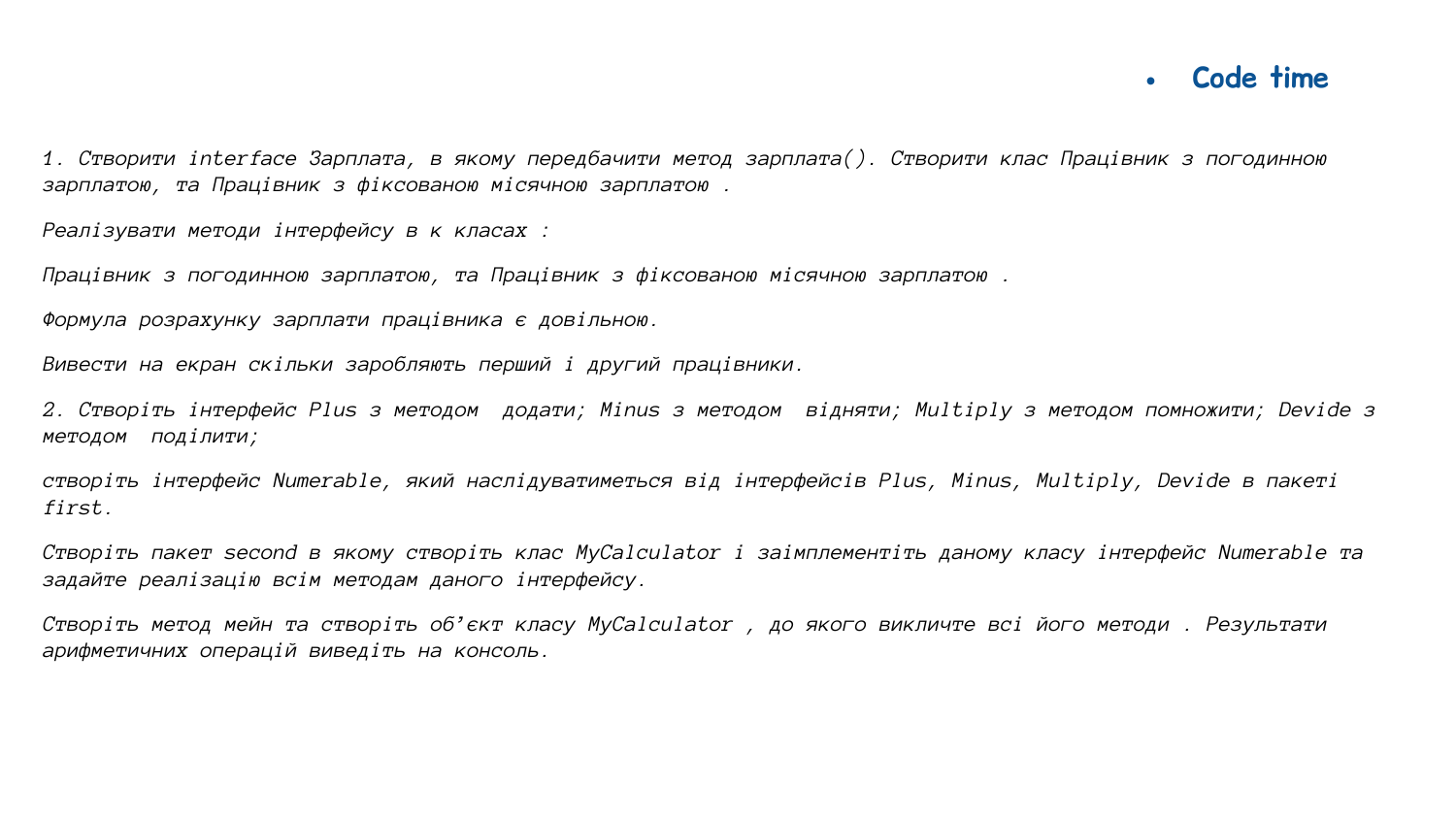

Code time
1. Створити interface Зарплата, в якому передбачити метод зарплата(). Створити клас Працівник з погодинною зарплатою, та Працівник з фіксованою місячною зарплатою .
Реалізувати методи інтерфейсу в к класах :
Працівник з погодинною зарплатою, та Працівник з фіксованою місячною зарплатою .
Формула розрахунку зарплати працівника є довільною.
Вивести на екран скільки заробляють перший і другий працівники.
2. Створіть інтерфейс Plus з методoм  додати; Minus з методoм  відняти; Multiply з методoм помножити; Devide з методoм  поділити;
створіть інтерфейс Numerable, який наслідуватиметься від інтерфейсів Plus, Minus, Multiply, Devide в пакеті first.
Створіть пакет second в якому створіть клас MyCalculator і заімплементіть даному класу інтерфейс Numerable та задайте реалізацію всім методам даного інтерфейсу.
Створіть метод мейн та створіть об’єкт класу MyCalculator , до якого викличте всі його методи . Результати арифметичних операцій виведіть на консоль.